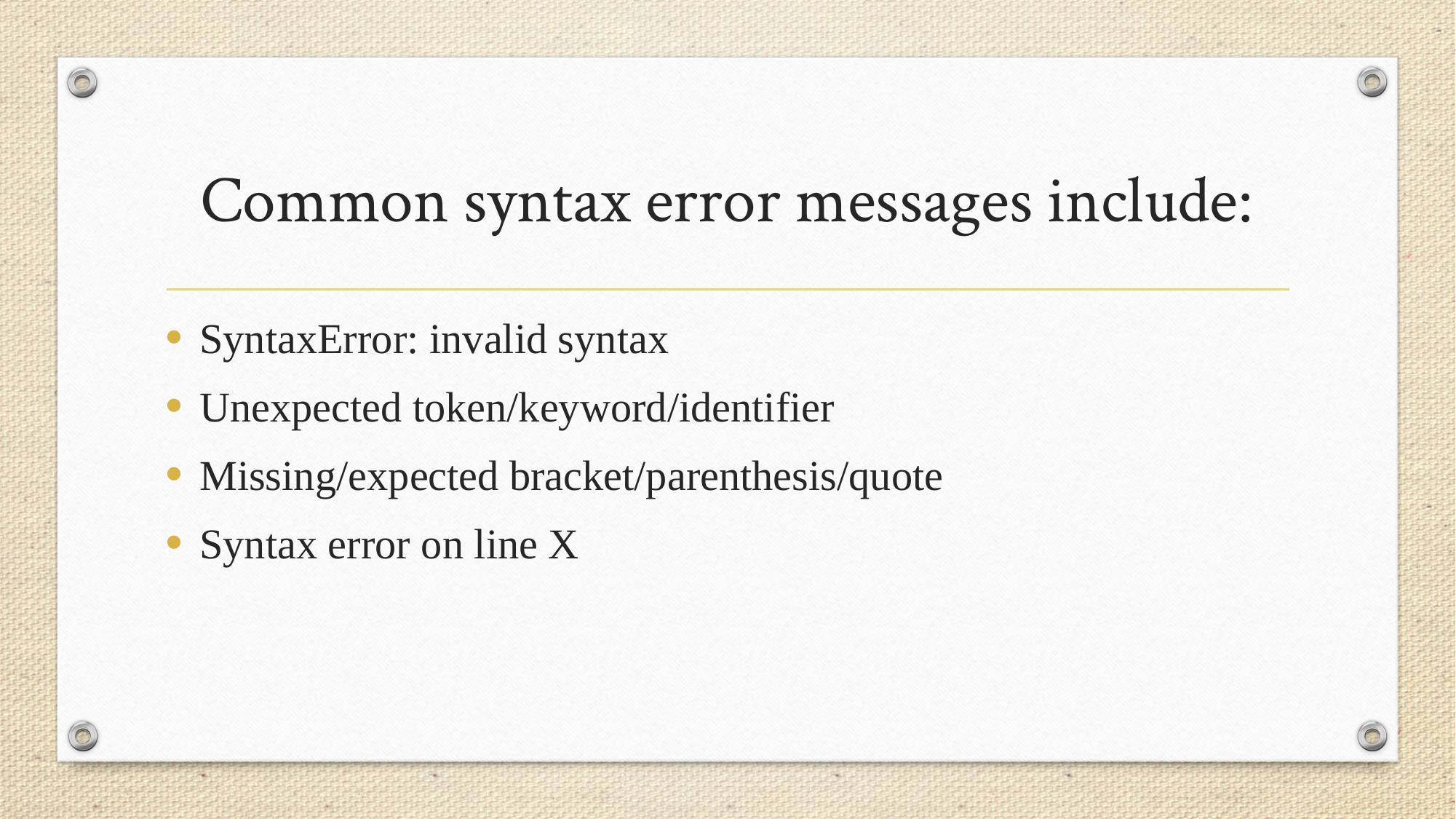

# Common syntax error messages include:
SyntaxError: invalid syntax
Unexpected token/keyword/identifier
Missing/expected bracket/parenthesis/quote
Syntax error on line X